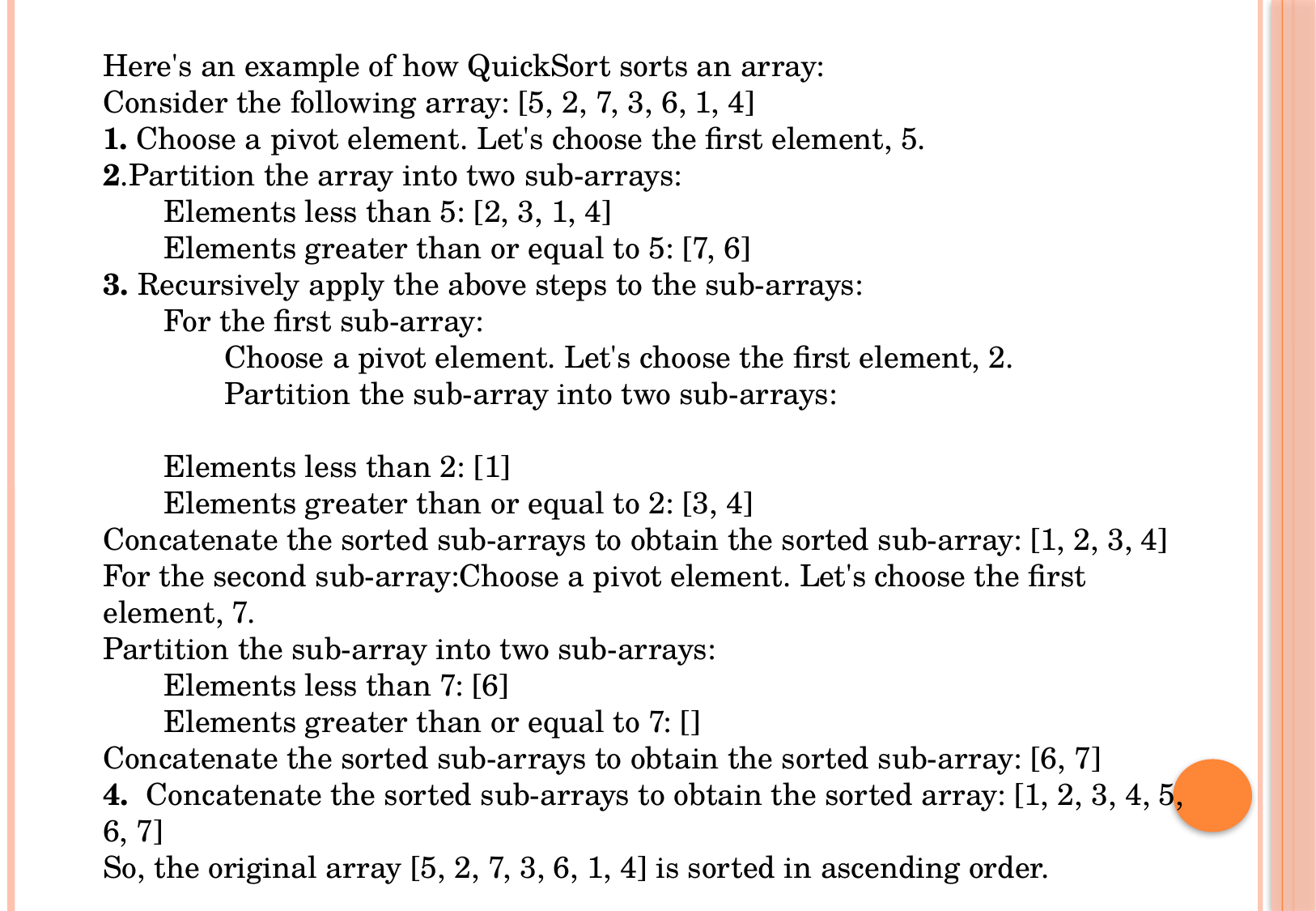

Here's an example of how QuickSort sorts an array:
Consider the following array: [5, 2, 7, 3, 6, 1, 4]
1. Choose a pivot element. Let's choose the first element, 5.
2.Partition the array into two sub-arrays:
Elements less than 5: [2, 3, 1, 4]
Elements greater than or equal to 5: [7, 6]
3. Recursively apply the above steps to the sub-arrays:
For the first sub-array:
Choose a pivot element. Let's choose the first element, 2.
Partition the sub-array into two sub-arrays:

Elements less than 2: [1]
Elements greater than or equal to 2: [3, 4]
Concatenate the sorted sub-arrays to obtain the sorted sub-array: [1, 2, 3, 4]
For the second sub-array:Choose a pivot element. Let's choose the first element, 7.
Partition the sub-array into two sub-arrays:
Elements less than 7: [6]
Elements greater than or equal to 7: []
Concatenate the sorted sub-arrays to obtain the sorted sub-array: [6, 7]
4.  Concatenate the sorted sub-arrays to obtain the sorted array: [1, 2, 3, 4, 5, 6, 7]
So, the original array [5, 2, 7, 3, 6, 1, 4] is sorted in ascending order.